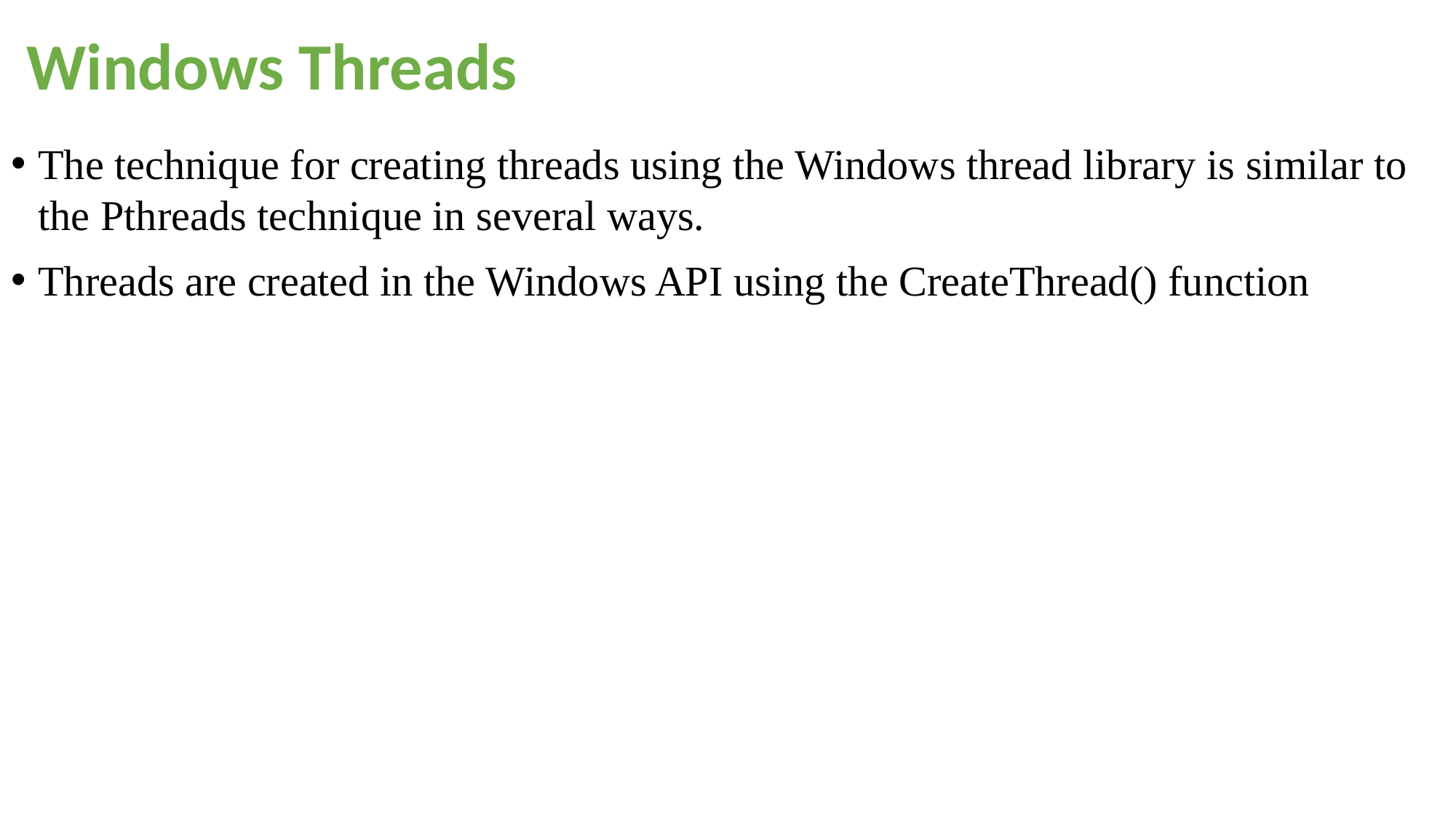

# Windows Threads
The technique for creating threads using the Windows thread library is similar to the Pthreads technique in several ways.
Threads are created in the Windows API using the CreateThread() function